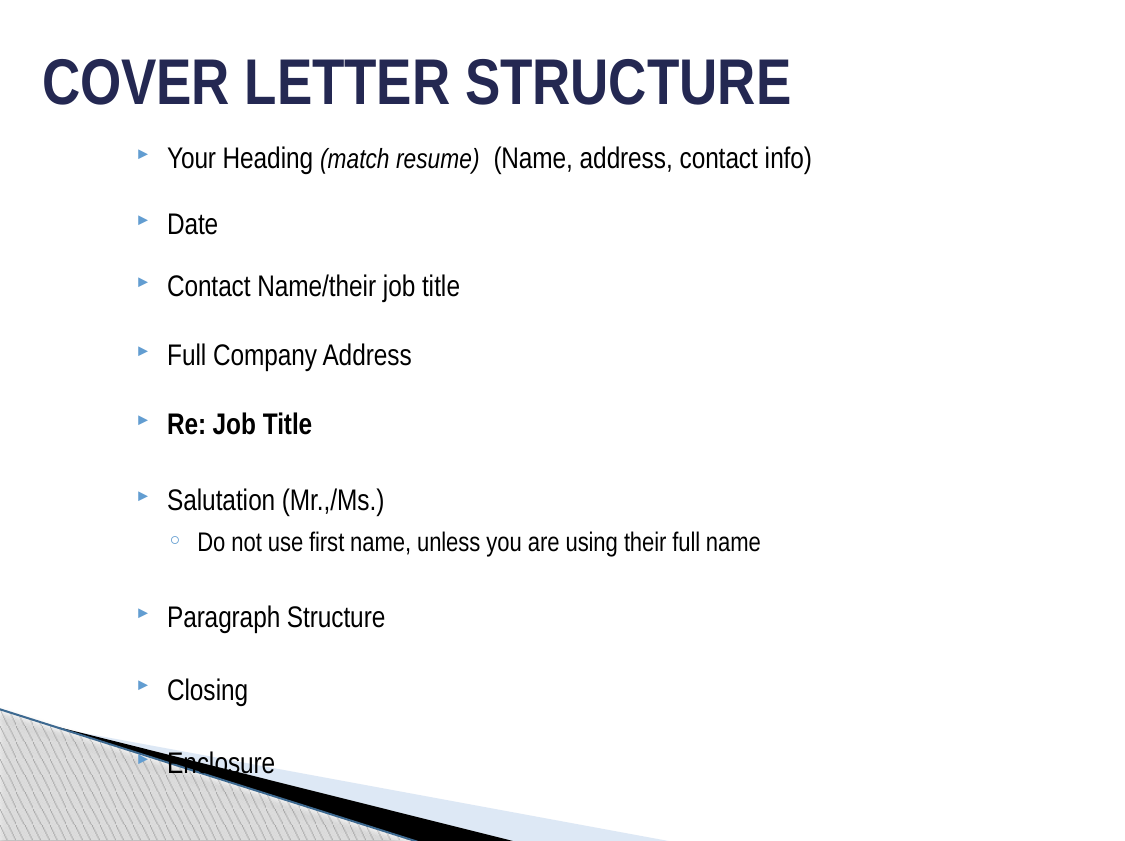

# COVER LETTER STRUCTURE

Your Heading (match resume)  (Name, address, contact info)

Date

Contact Name/their job title

Full Company Address

Re: Job Title

Salutation (Mr.,/Ms.)
Do not use first name, unless you are using their full name

Paragraph Structure

Closing

Enclosure